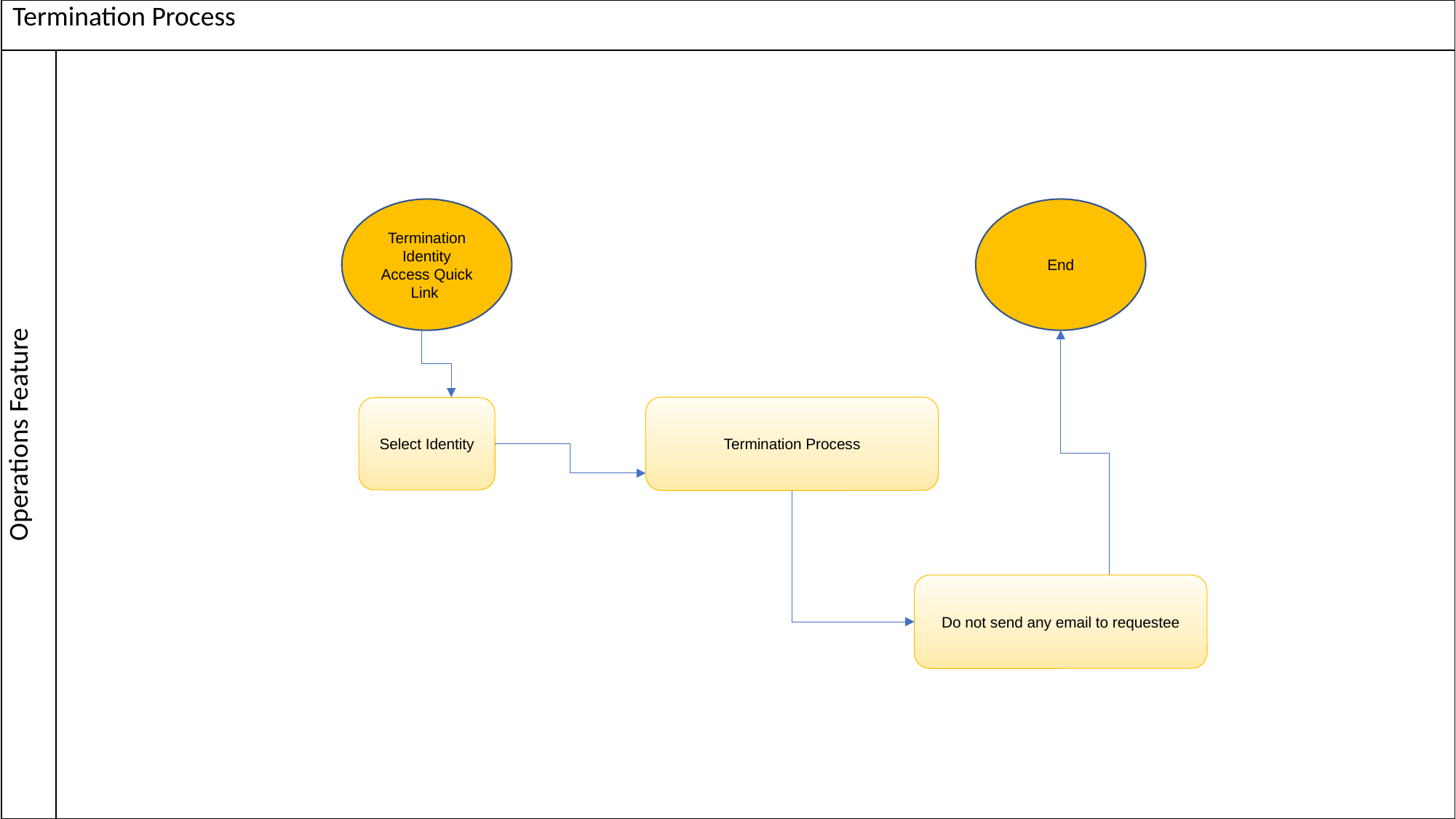

| Termination Process |  |
| --- | --- |
| Operations Feature |  |
Termination Identity Access Quick Link
End
Termination Process
Select Identity
Do not send any email to requestee